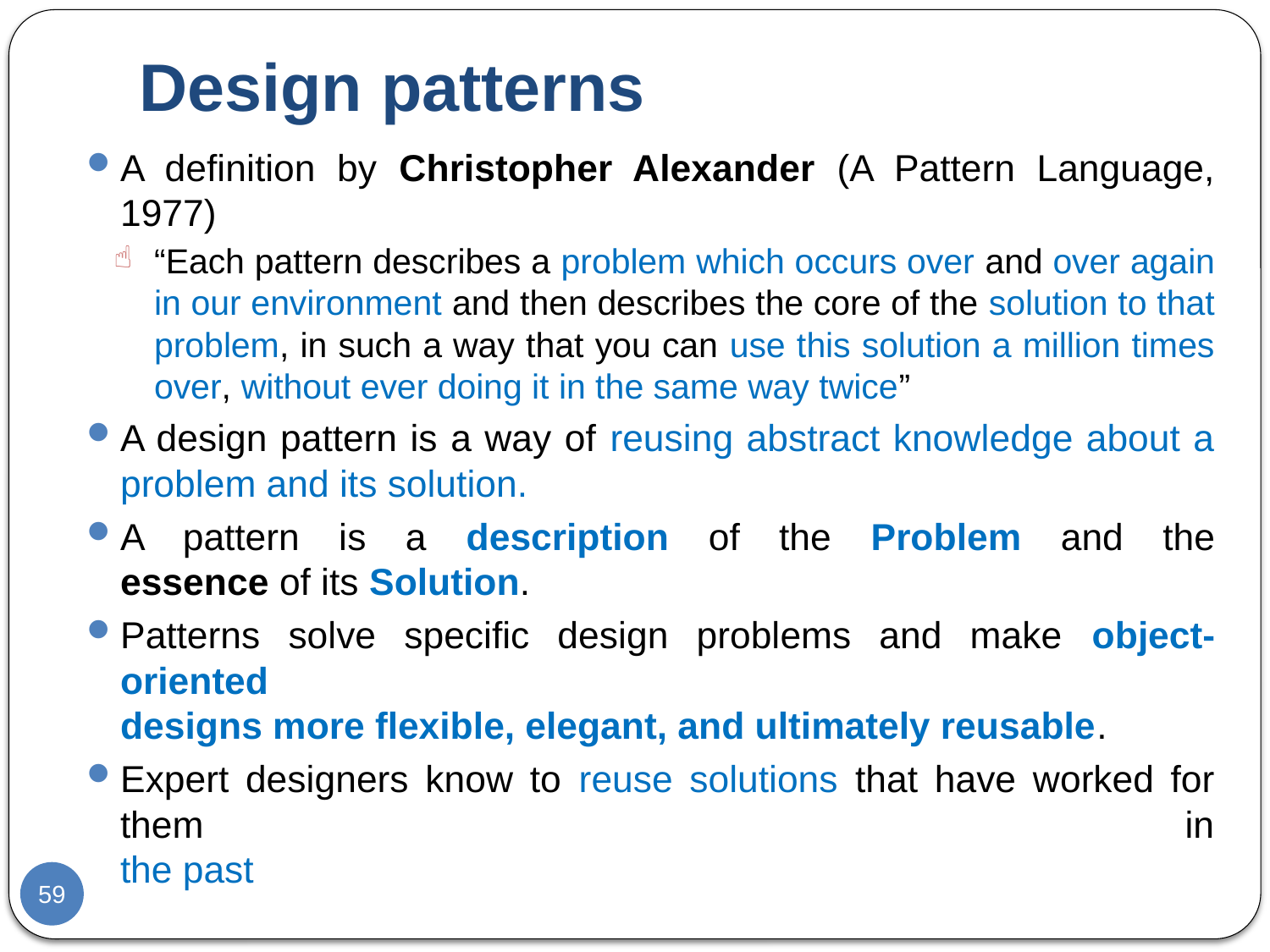

# Design patterns
A definition by Christopher Alexander (A Pattern Language, 1977)
“Each pattern describes a problem which occurs over and over again in our environment and then describes the core of the solution to that problem, in such a way that you can use this solution a million times over, without ever doing it in the same way twice”
A design pattern is a way of reusing abstract knowledge about a problem and its solution.
A pattern is a description of the Problem and the
essence of its Solution.
Patterns solve specific design problems and make object-oriented
designs more flexible, elegant, and ultimately reusable.
Expert designers know to reuse solutions that have worked for them in
the past

59